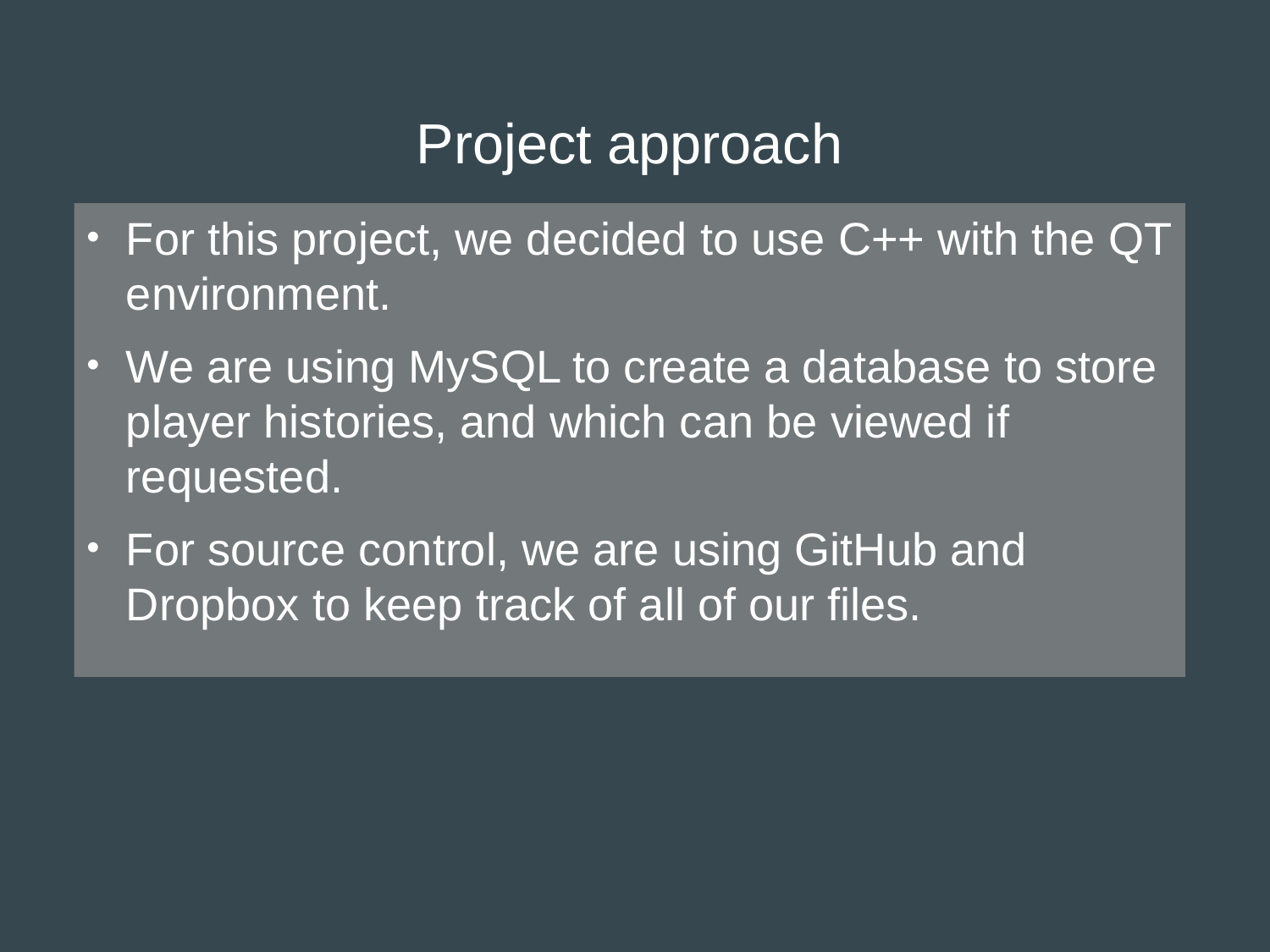

Project approach
For this project, we decided to use C++ with the QT environment.
We are using MySQL to create a database to store player histories, and which can be viewed if requested.
For source control, we are using GitHub and Dropbox to keep track of all of our files.